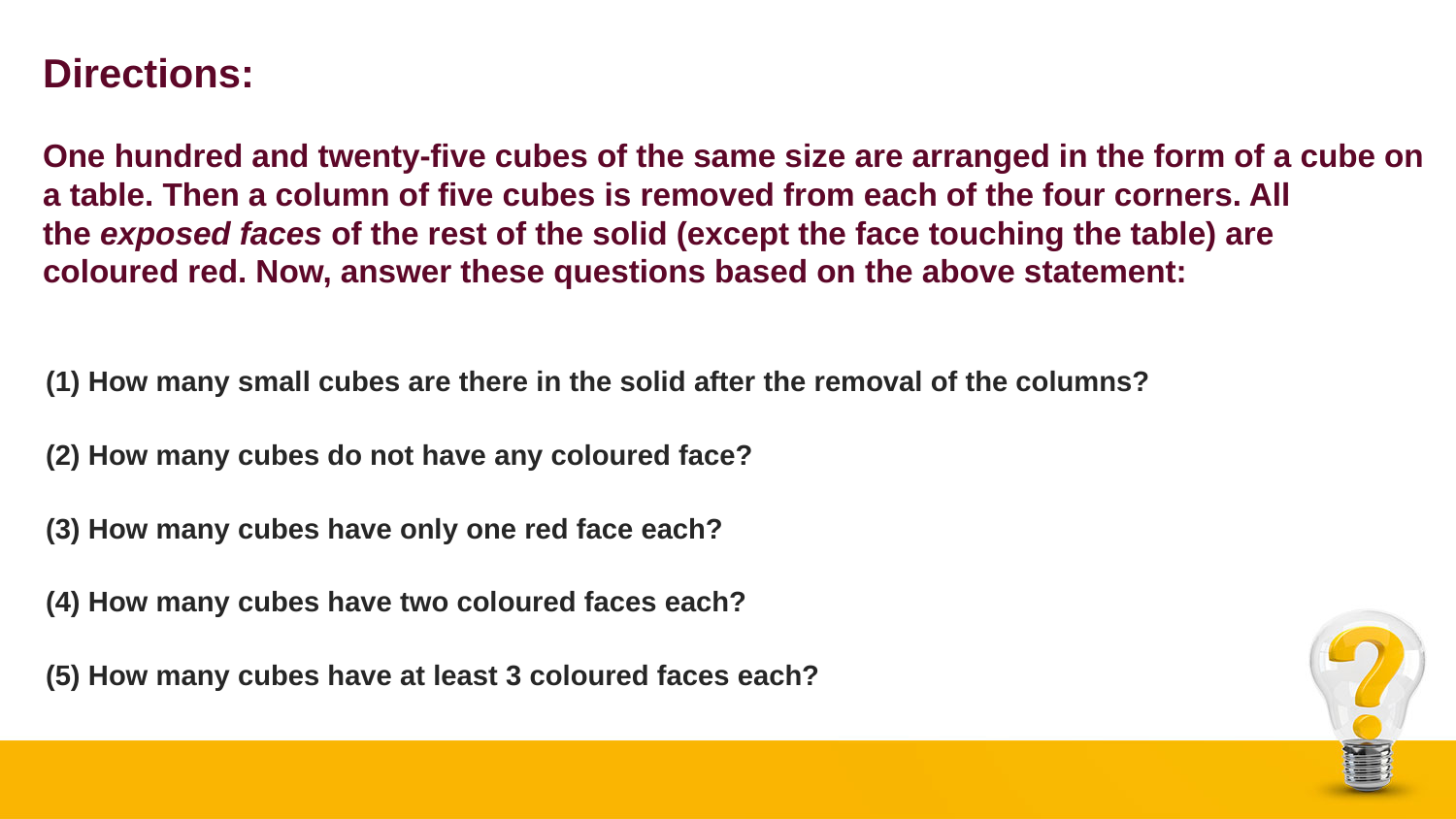

# Directions: One hundred and twenty-five cubes of the same size are arranged in the form of a cube on a table. Then a column of five cubes is removed from each of the four corners. All the exposed faces of the rest of the solid (except the face touching the table) are coloured red. Now, answer these questions based on the above statement:
(1) How many small cubes are there in the solid after the removal of the columns?
(2) How many cubes do not have any coloured face?
(3) How many cubes have only one red face each?
(4) How many cubes have two coloured faces each?
(5) How many cubes have at least 3 coloured faces each?